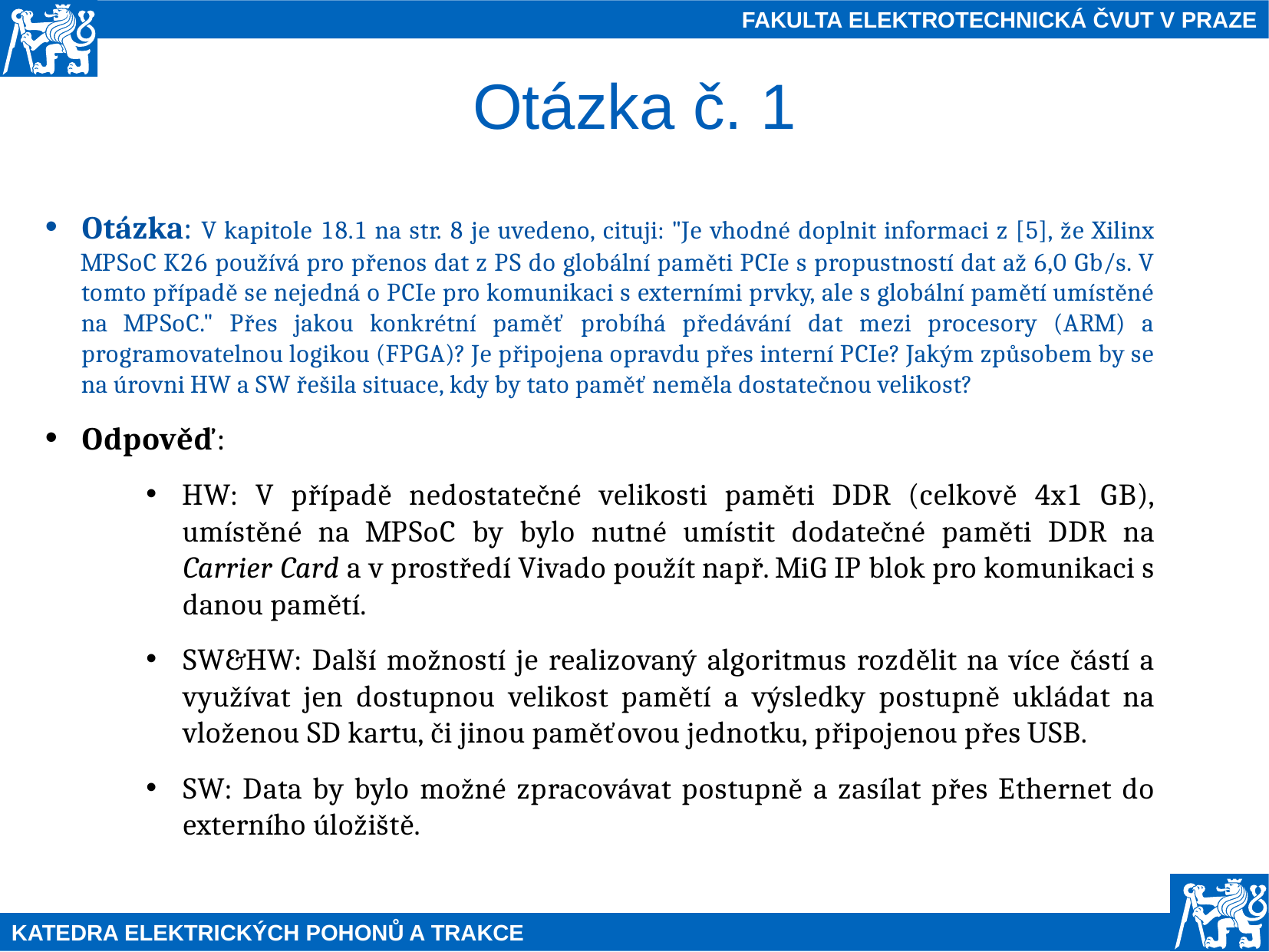

# Otázka č. 1
Otázka: V kapitole 18.1 na str. 8 je uvedeno, cituji: "Je vhodné doplnit informaci z [5], že Xilinx MPSoC K26 používá pro přenos dat z PS do globální paměti PCIe s propustností dat až 6,0 Gb/s. V tomto případě se nejedná o PCIe pro komunikaci s externími prvky, ale s globální pamětí umístěné na MPSoC." Přes jakou konkrétní paměť probíhá předávání dat mezi procesory (ARM) a programovatelnou logikou (FPGA)? Je připojena opravdu přes interní PCIe? Jakým způsobem by se na úrovni HW a SW řešila situace, kdy by tato paměť neměla dostatečnou velikost?
Odpověď:
HW: V případě nedostatečné velikosti paměti DDR (celkově 4x1 GB), umístěné na MPSoC by bylo nutné umístit dodatečné paměti DDR na Carrier Card a v prostředí Vivado použít např. MiG IP blok pro komunikaci s danou pamětí.
SW&HW: Další možností je realizovaný algoritmus rozdělit na více částí a využívat jen dostupnou velikost pamětí a výsledky postupně ukládat na vloženou SD kartu, či jinou paměťovou jednotku, připojenou přes USB.
SW: Data by bylo možné zpracovávat postupně a zasílat přes Ethernet do externího úložiště.